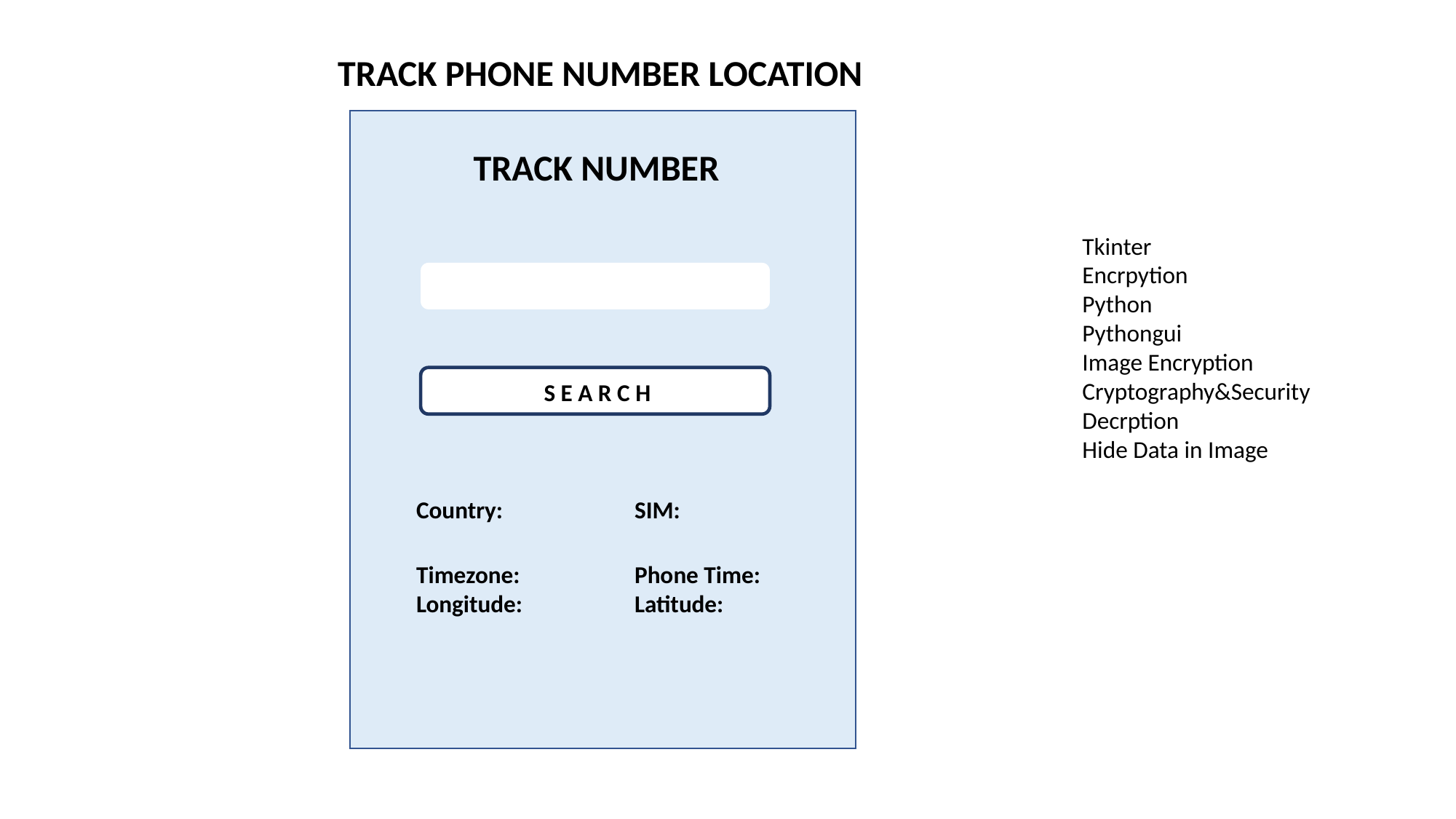

TRACK PHONE NUMBER LOCATION

TRACK NUMBER

S E A R C H
Country:		SIM:
Timezone:		Phone Time:
Longitude:		Latitude:
Tkinter
Encrpytion
Python
Pythongui
Image Encryption
Cryptography&Security
Decrption
Hide Data in Image